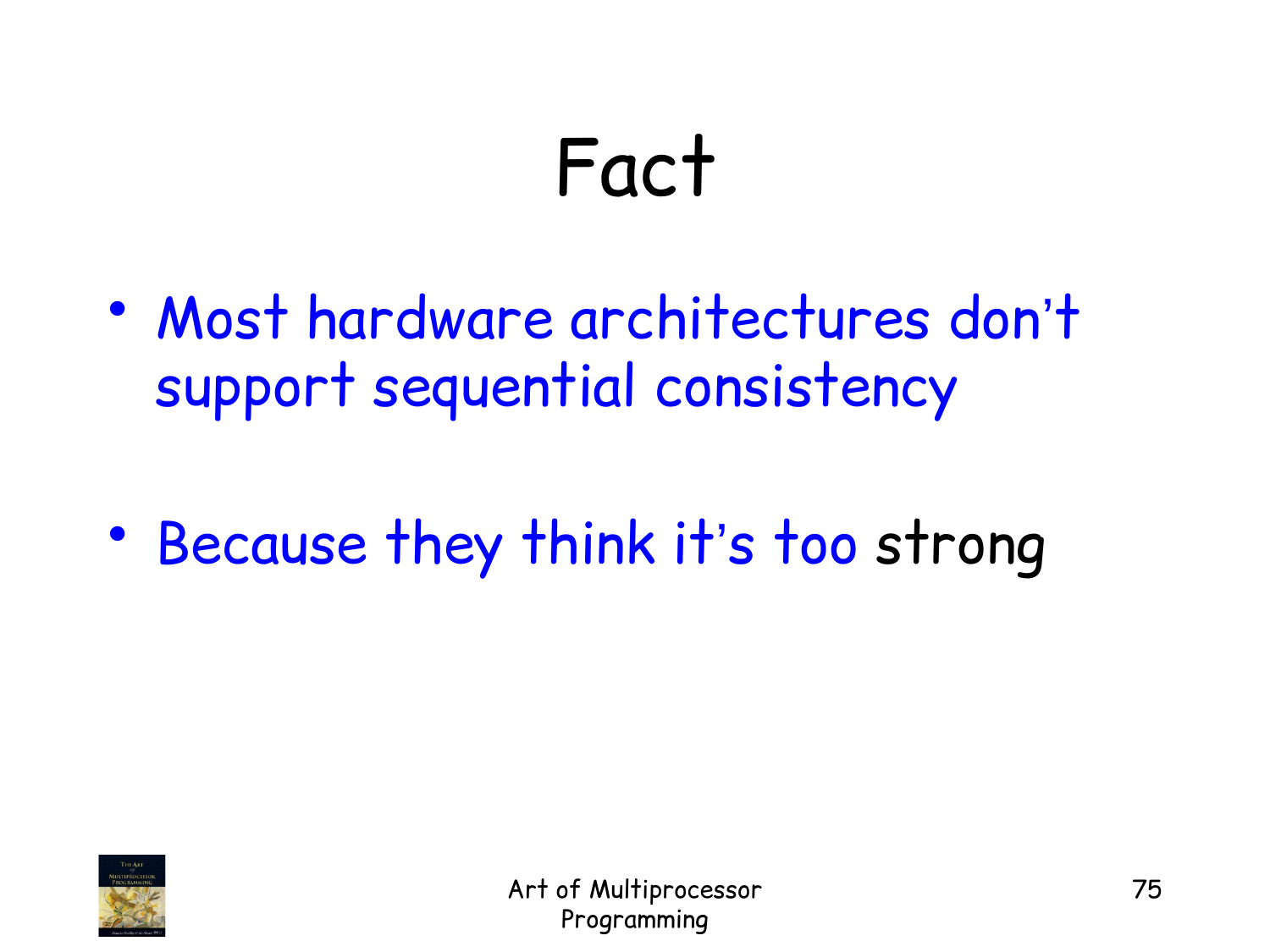

# Fact
Most hardware architectures don’t support sequential consistency

Because they think it’s too strong
Art of Multiprocessor Programming
75